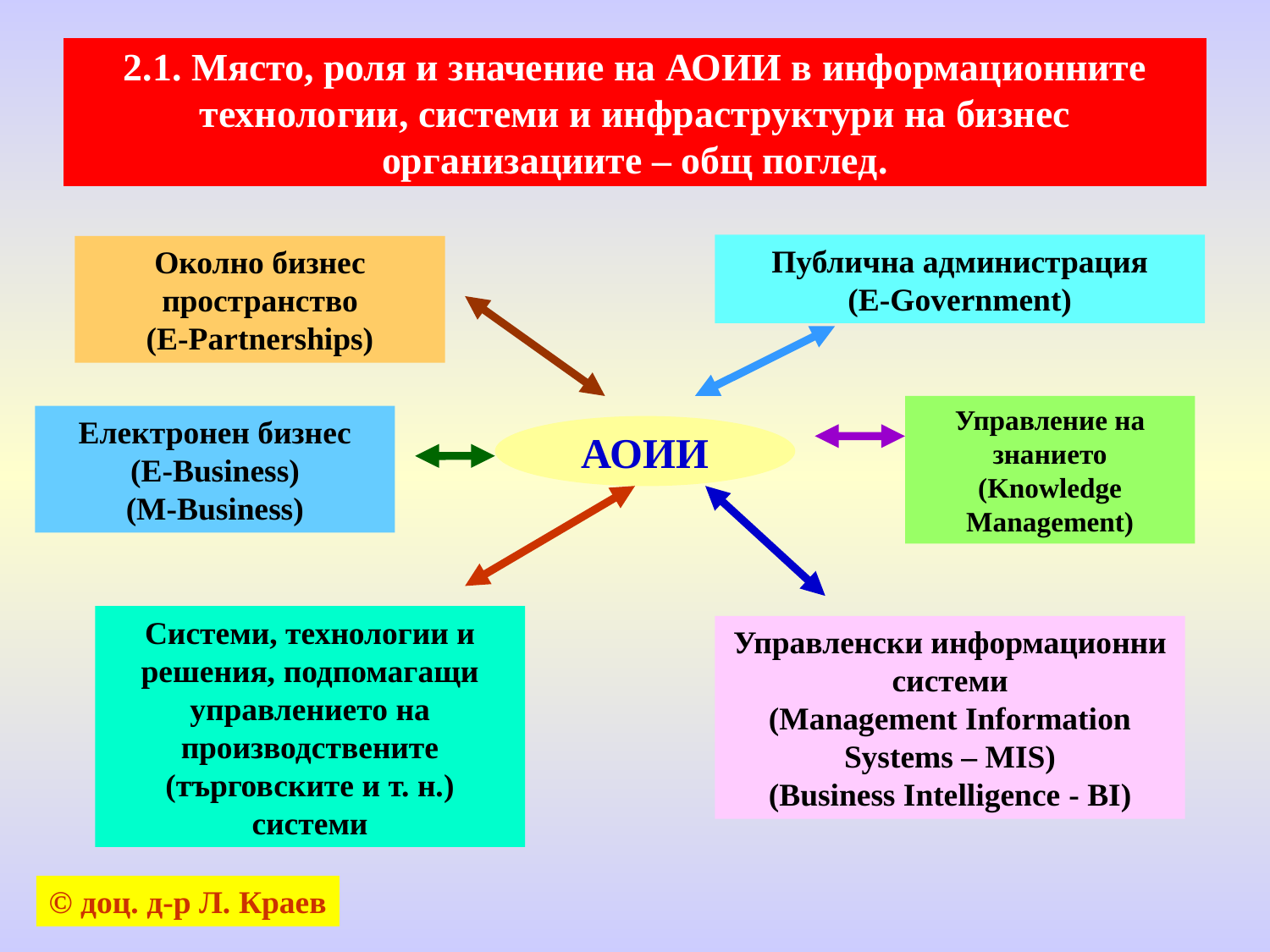

# 2.1. Място, роля и значение на АОИИ в информационните технологии, системи и инфраструктури на бизнес организациите – общ поглед.
Публична администрация
(E-Government)
Околно бизнес пространство
(E-Partnerships)

Управление на знанието
(Knowledge Management)
Електронен бизнес
(E-Business)
(M-Business)
АОИИ

Системи, технологии и решения, подпомагащи управлението на производствените (търговските и т. н.) системи
Управленски информационни системи
(Management Information Systems – MIS)
(Business Intelligence - BI)
© доц. д-р Л. Краев